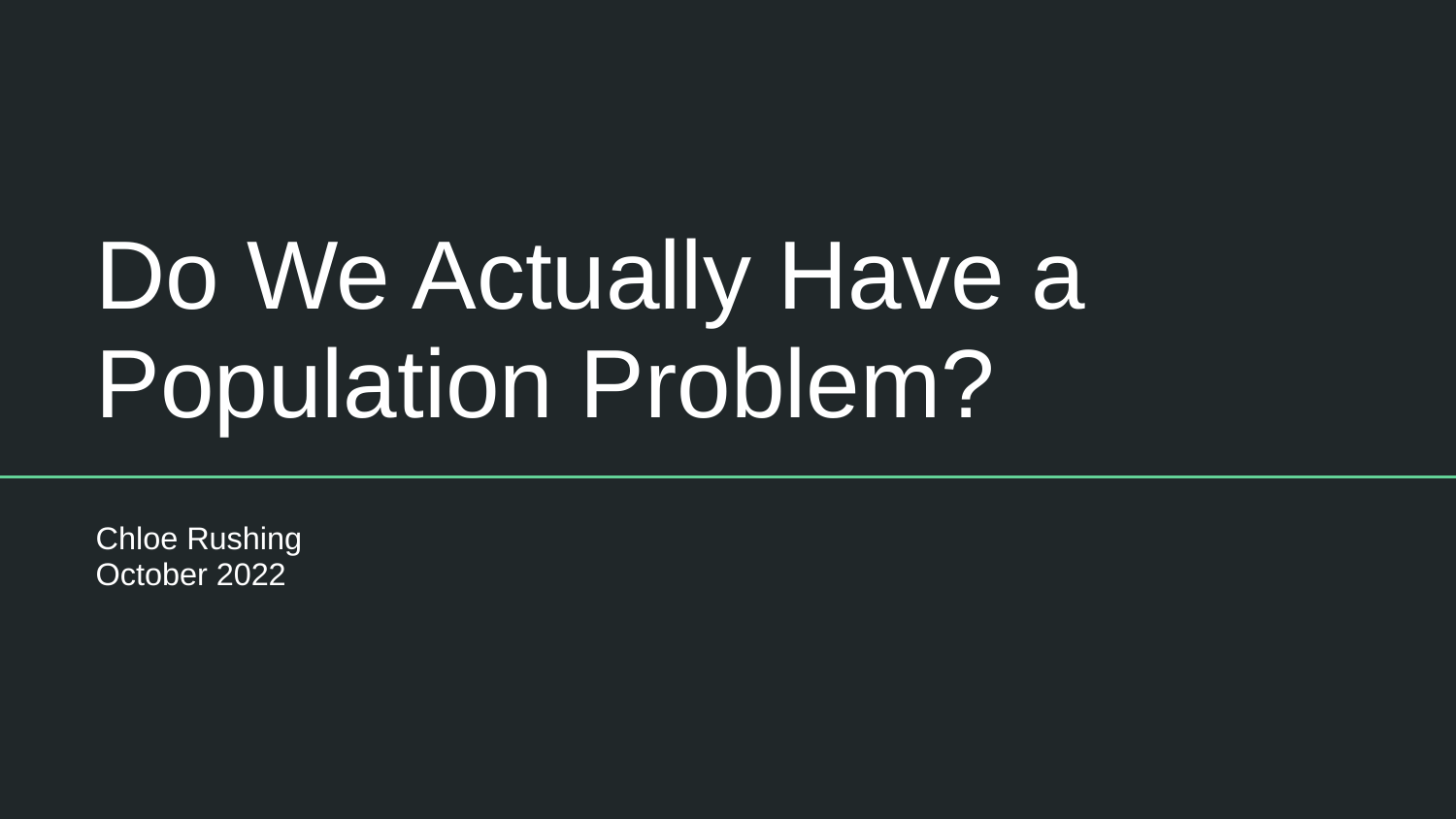

# Do We Actually Have a Population Problem?
Chloe Rushing
October 2022